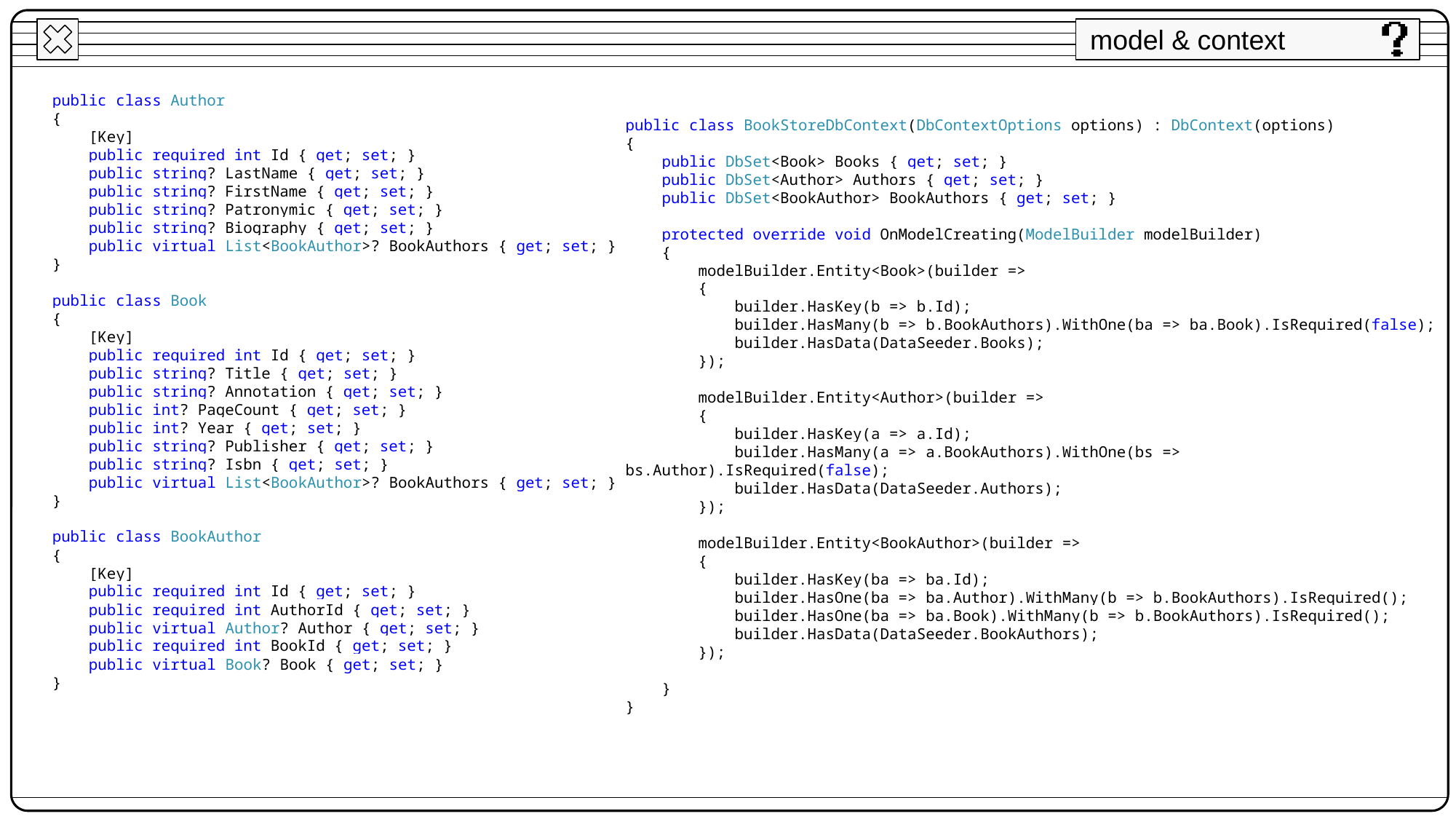

model & context
public class Author
{
    [Key]
    public required int Id { get; set; }
    public string? LastName { get; set; }
    public string? FirstName { get; set; }
    public string? Patronymic { get; set; }
    public string? Biography { get; set; }
    public virtual List<BookAuthor>? BookAuthors { get; set; }
}

public class Book
{
    [Key]
    public required int Id { get; set; }
    public string? Title { get; set; }
    public string? Annotation { get; set; }
    public int? PageCount { get; set; }
    public int? Year { get; set; }
    public string? Publisher { get; set; }
    public string? Isbn { get; set; }
    public virtual List<BookAuthor>? BookAuthors { get; set; }
}

public class BookAuthor
{
    [Key]
    public required int Id { get; set; }
    public required int AuthorId { get; set; }
    public virtual Author? Author { get; set; }
    public required int BookId { get; set; }
    public virtual Book? Book { get; set; }
}
public class BookStoreDbContext(DbContextOptions options) : DbContext(options)
{
    public DbSet<Book> Books { get; set; }
    public DbSet<Author> Authors { get; set; }
    public DbSet<BookAuthor> BookAuthors { get; set; }

    protected override void OnModelCreating(ModelBuilder modelBuilder)
    {
        modelBuilder.Entity<Book>(builder =>
        {
            builder.HasKey(b => b.Id);
            builder.HasMany(b => b.BookAuthors).WithOne(ba => ba.Book).IsRequired(false);
            builder.HasData(DataSeeder.Books);
        });

        modelBuilder.Entity<Author>(builder =>
        {
            builder.HasKey(a => a.Id);
            builder.HasMany(a => a.BookAuthors).WithOne(bs => bs.Author).IsRequired(false);
            builder.HasData(DataSeeder.Authors);
        });

        modelBuilder.Entity<BookAuthor>(builder =>
        {
            builder.HasKey(ba => ba.Id);
            builder.HasOne(ba => ba.Author).WithMany(b => b.BookAuthors).IsRequired();
            builder.HasOne(ba => ba.Book).WithMany(b => b.BookAuthors).IsRequired();
            builder.HasData(DataSeeder.BookAuthors);
        });

    }
}